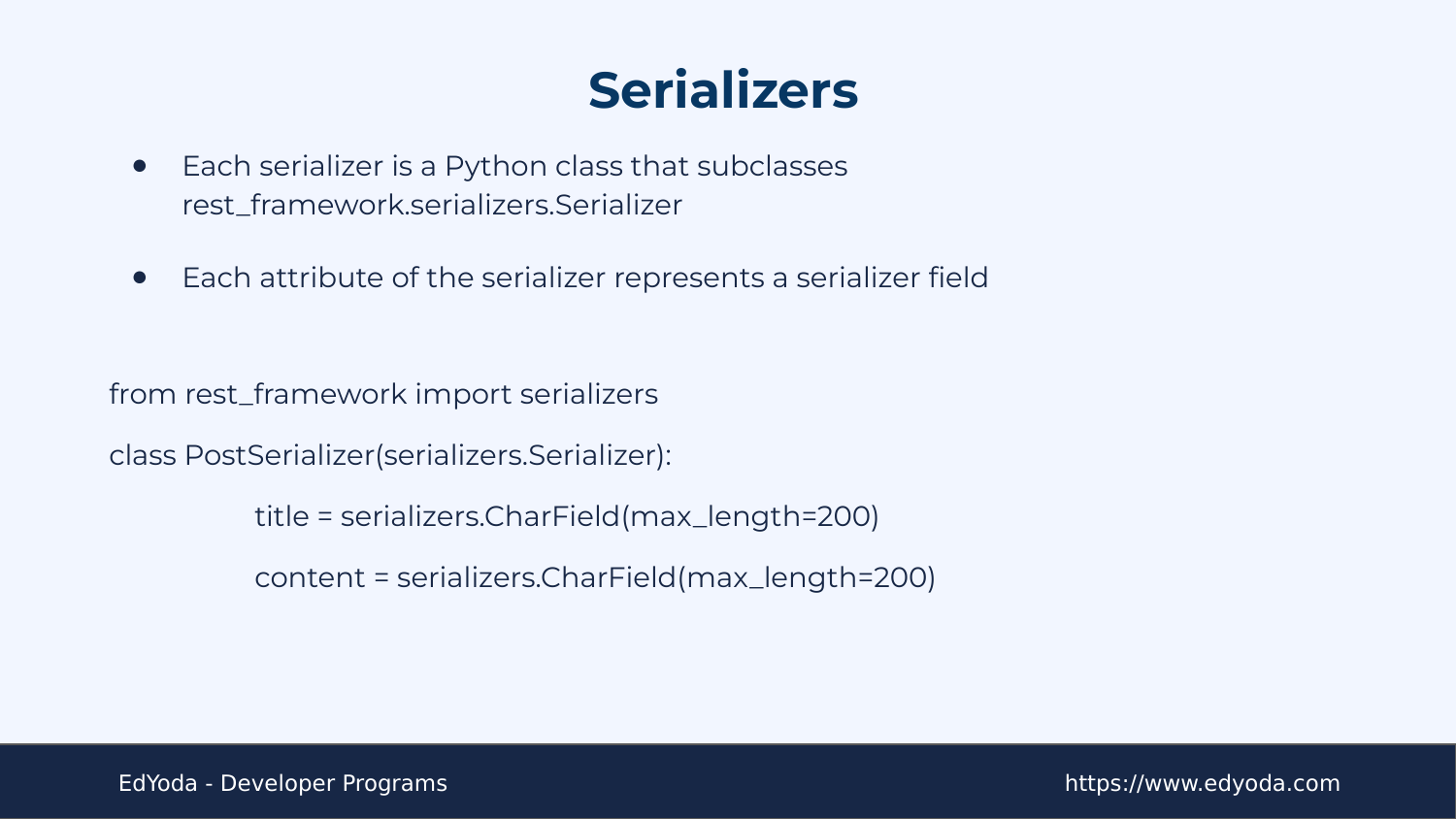

# Serializers
Each serializer is a Python class that subclasses rest_framework.serializers.Serializer
Each attribute of the serializer represents a serializer field

from rest_framework import serializers
class PostSerializer(serializers.Serializer):
    	title = serializers.CharField(max_length=200)
    	content = serializers.CharField(max_length=200)

EdYoda - Developer Programs
https://www.edyoda.com